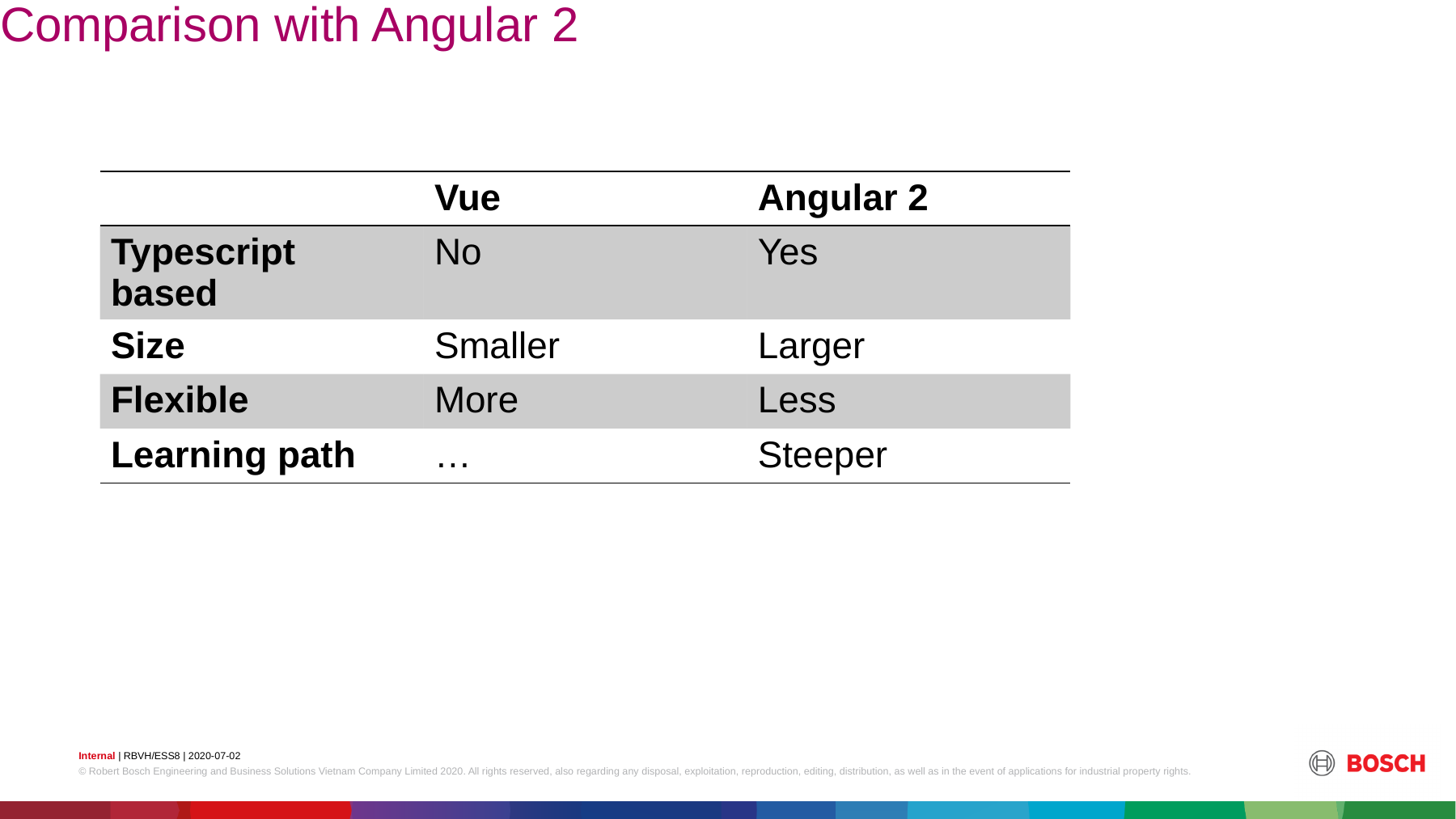

Comparison with Angular 2
|  | Vue | Angular 2 |
| --- | --- | --- |
| Typescript based | No | Yes |
| Size | Smaller | Larger |
| Flexible | More | Less |
| Learning path | … | Steeper |